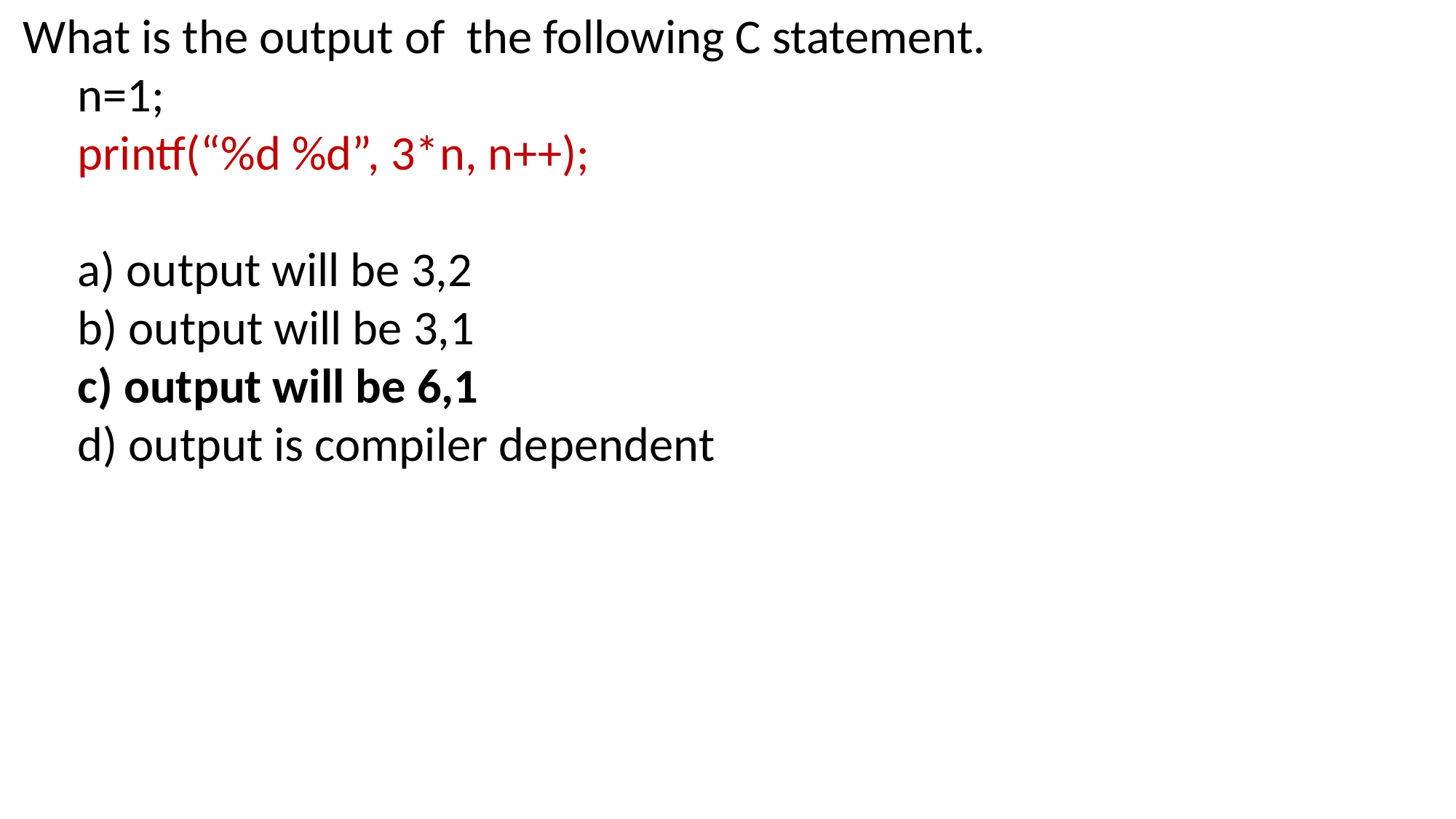

What is the output of  the following C statement.
n=1;
printf(“%d %d”, 3*n, n++);

a) output will be 3,2
b) output will be 3,1
c) output will be 6,1
d) output is compiler dependent